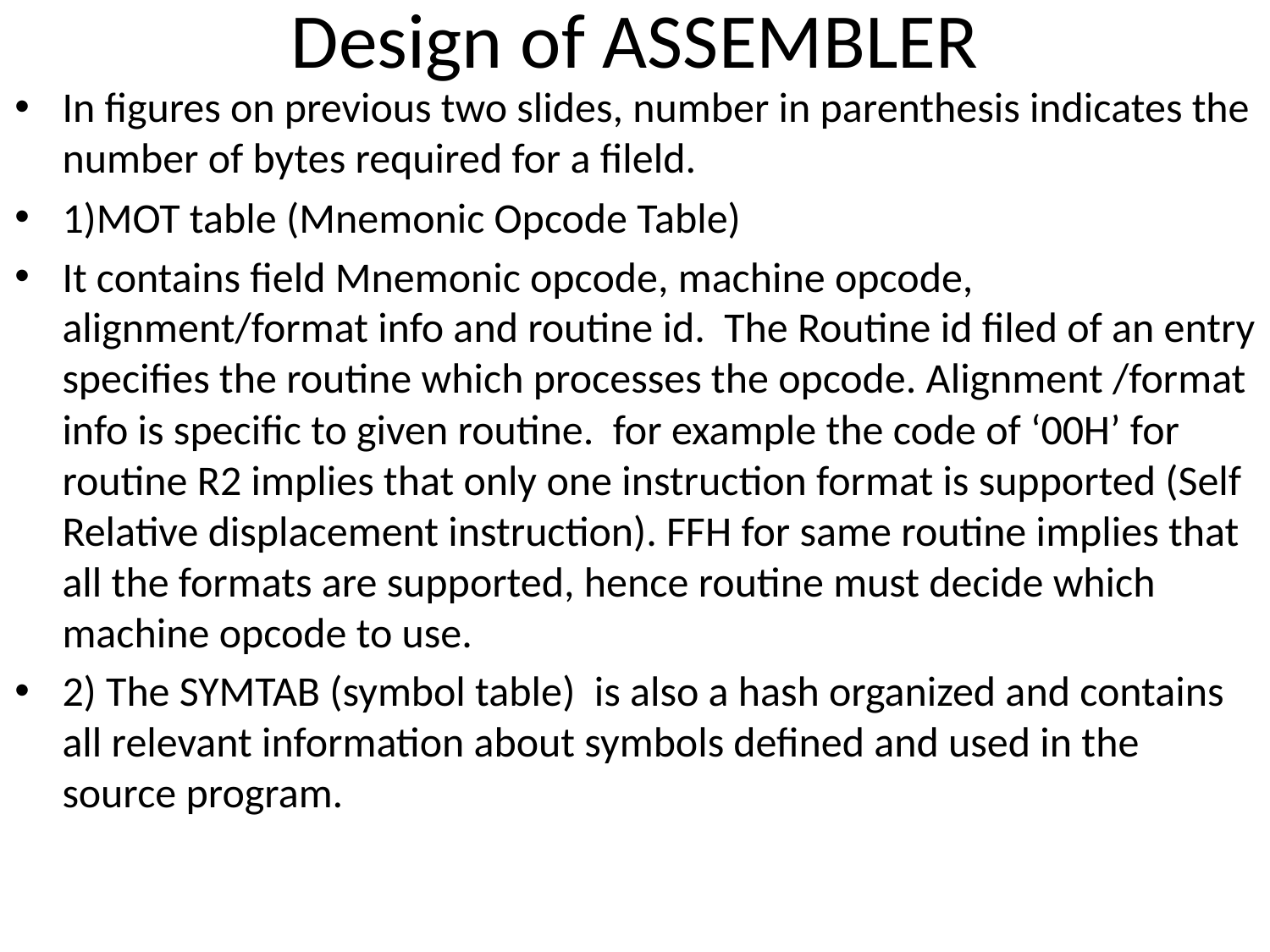

# Design of ASSEMBLER
In figures on previous two slides, number in parenthesis indicates the number of bytes required for a fileld.
1)MOT table (Mnemonic Opcode Table)
It contains field Mnemonic opcode, machine opcode, alignment/format info and routine id.  The Routine id filed of an entry specifies the routine which processes the opcode. Alignment /format info is specific to given routine.  for example the code of ‘00H’ for routine R2 implies that only one instruction format is supported (Self Relative displacement instruction). FFH for same routine implies that all the formats are supported, hence routine must decide which machine opcode to use.
2) The SYMTAB (symbol table)  is also a hash organized and contains all relevant information about symbols defined and used in the source program.